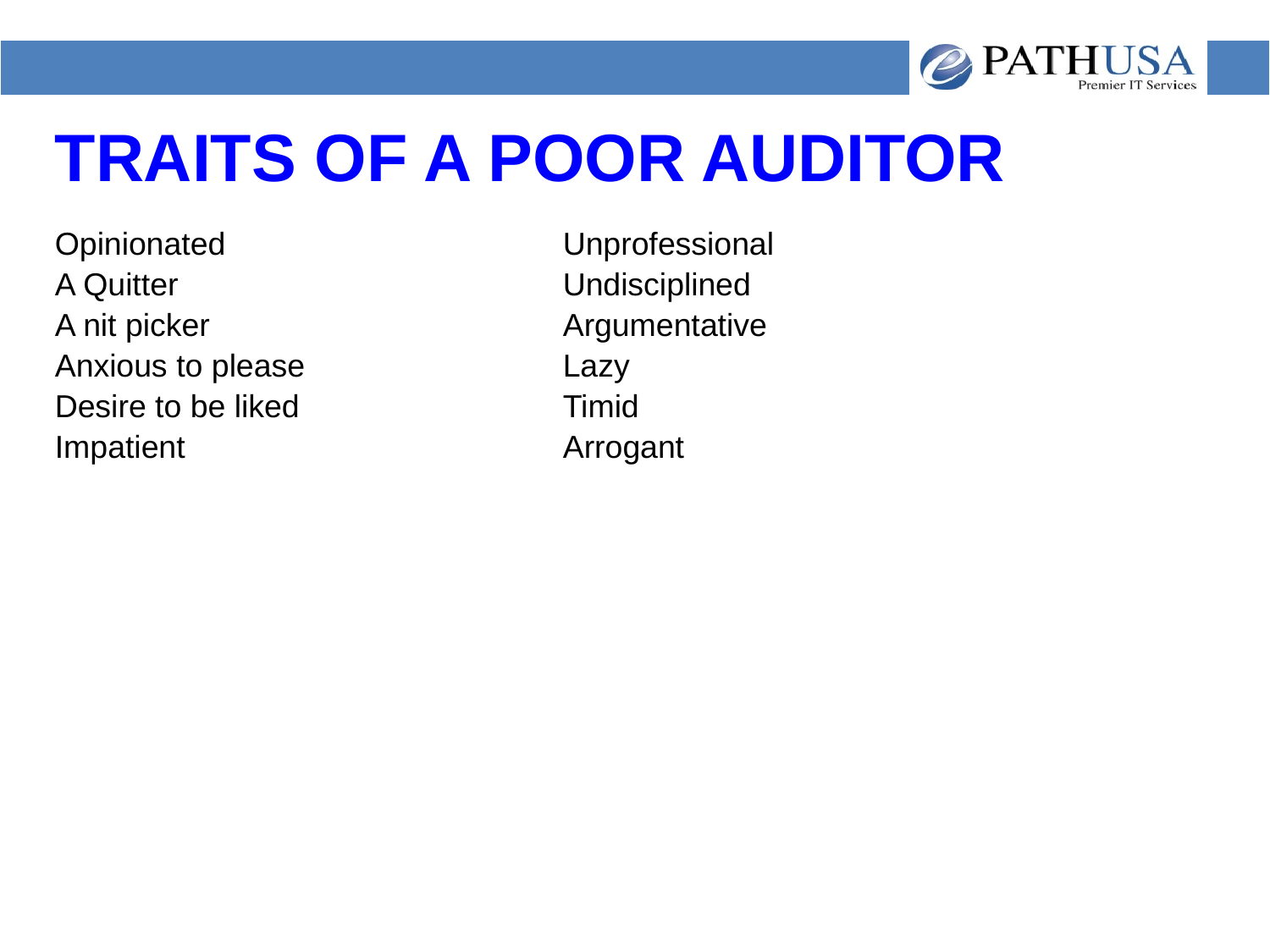

# TRAITS OF A POOR AUDITOR
Opinionated			Unprofessional
A Quitter				Undisciplined
A nit picker			Argumentative
Anxious to please			Lazy
Desire to be liked			Timid
Impatient			Arrogant